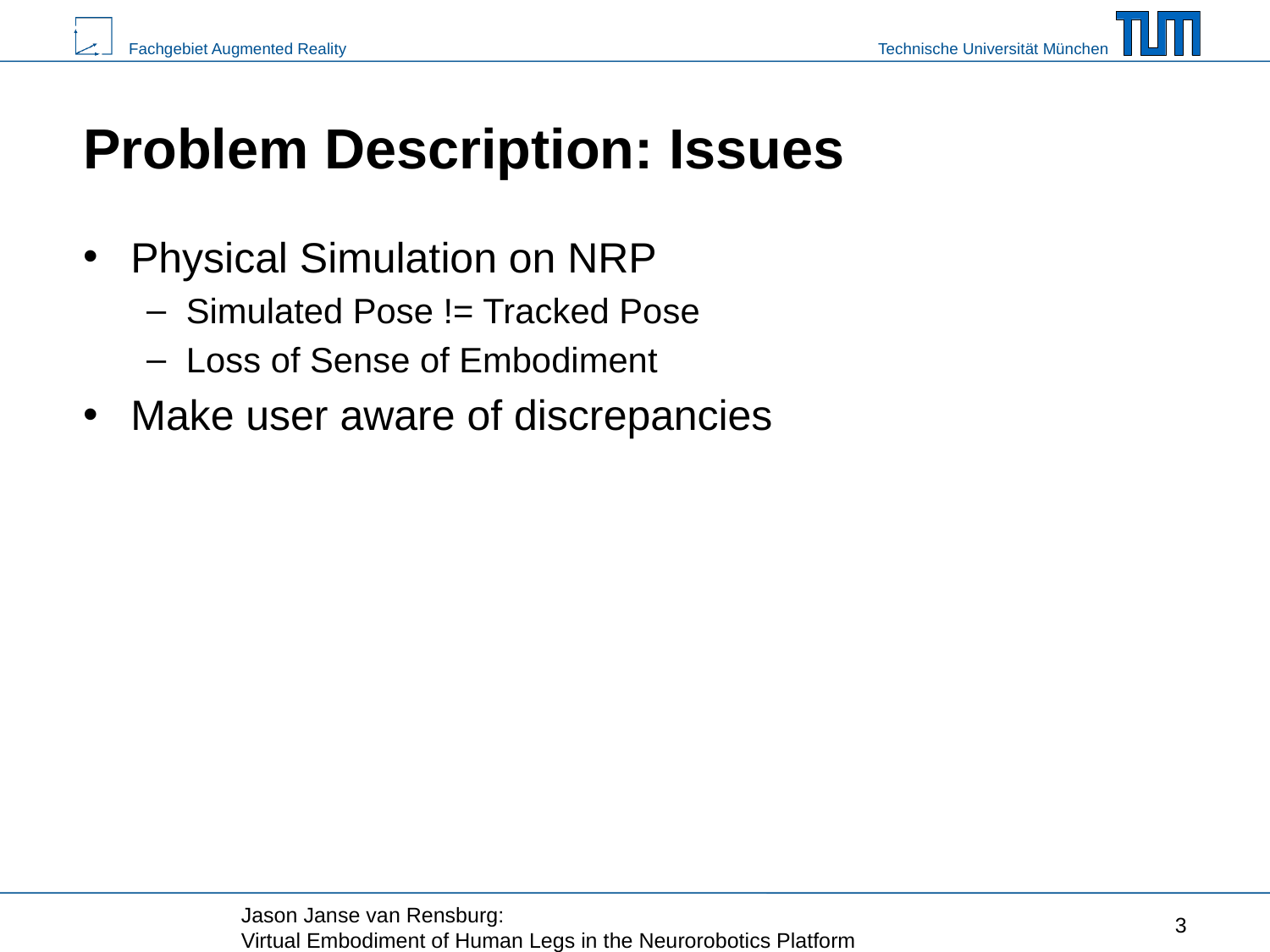

Problem Description: Issues
Physical Simulation on NRP
Simulated Pose != Tracked Pose
Loss of Sense of Embodiment
Make user aware of discrepancies
3
Jason Janse van Rensburg:
Virtual Embodiment of Human Legs in the Neurorobotics Platform